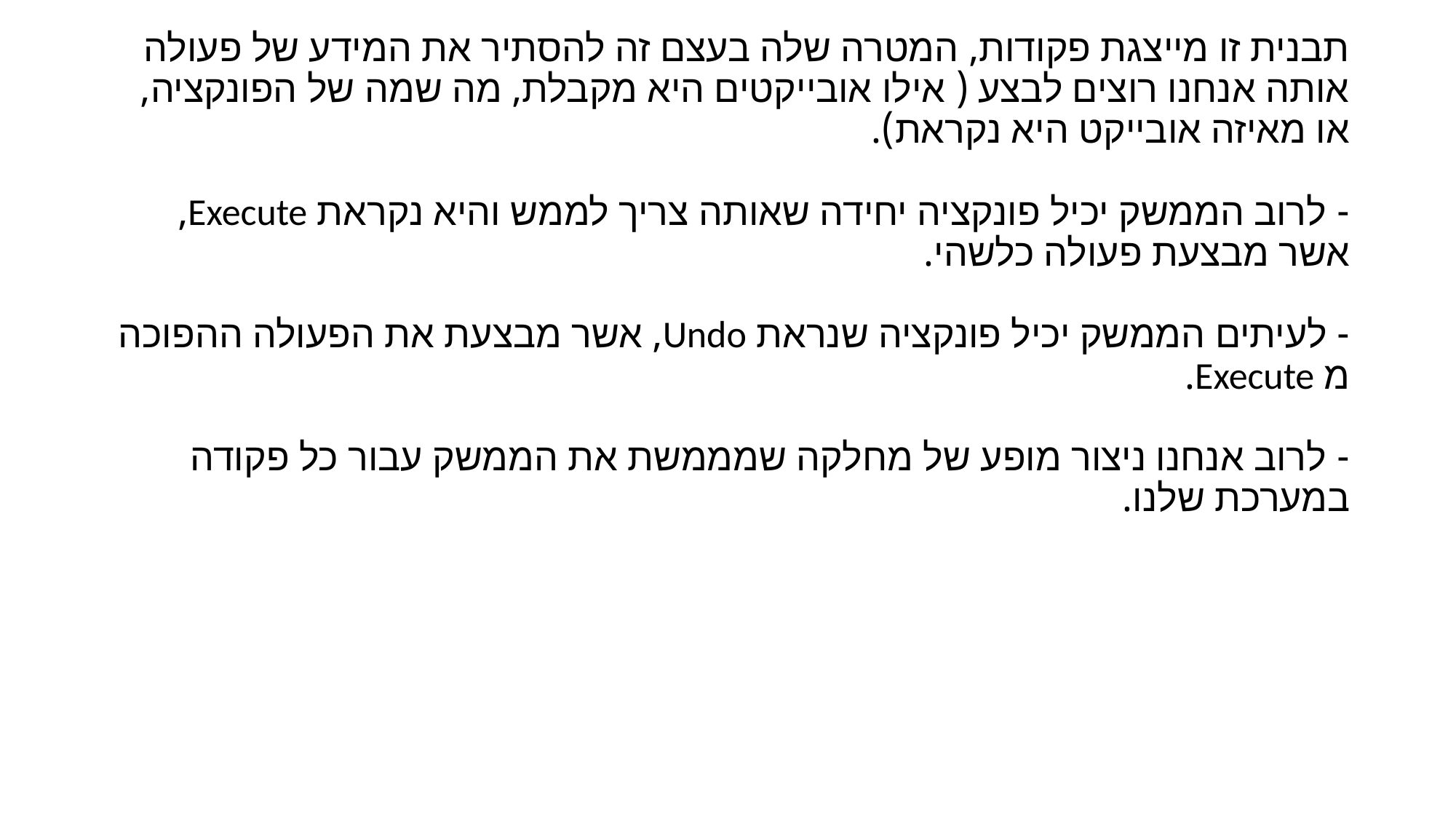

# תבנית זו מייצגת פקודות, המטרה שלה בעצם זה להסתיר את המידע של פעולה אותה אנחנו רוצים לבצע ( אילו אובייקטים היא מקבלת, מה שמה של הפונקציה, או מאיזה אובייקט היא נקראת). - לרוב הממשק יכיל פונקציה יחידה שאותה צריך לממש והיא נקראת Execute, אשר מבצעת פעולה כלשהי. - לעיתים הממשק יכיל פונקציה שנראת Undo, אשר מבצעת את הפעולה ההפוכה מ Execute. - לרוב אנחנו ניצור מופע של מחלקה שמממשת את הממשק עבור כל פקודה במערכת שלנו.